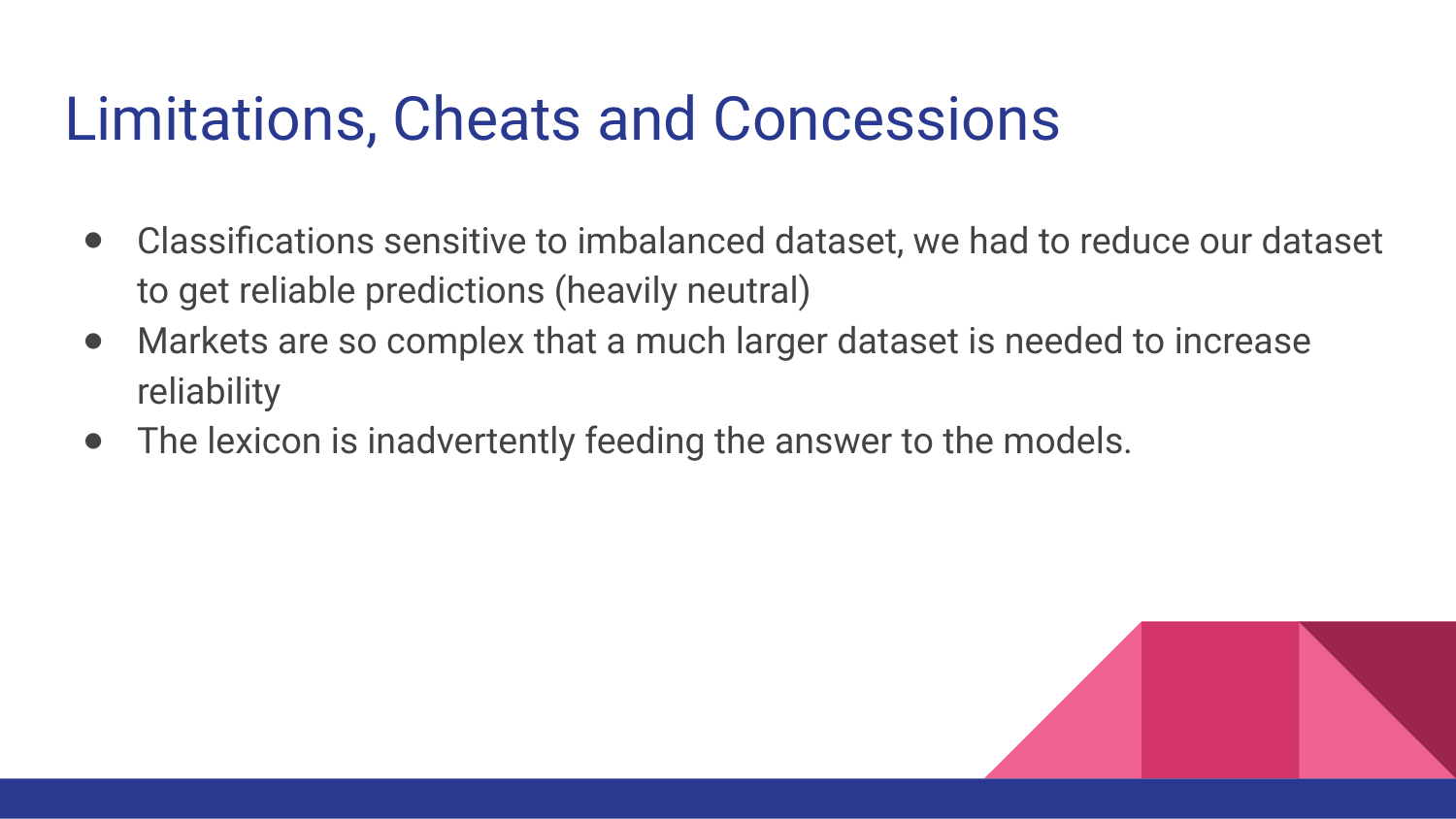

# Limitations, Cheats and Concessions
Classifications sensitive to imbalanced dataset, we had to reduce our dataset to get reliable predictions (heavily neutral)
Markets are so complex that a much larger dataset is needed to increase reliability
The lexicon is inadvertently feeding the answer to the models.